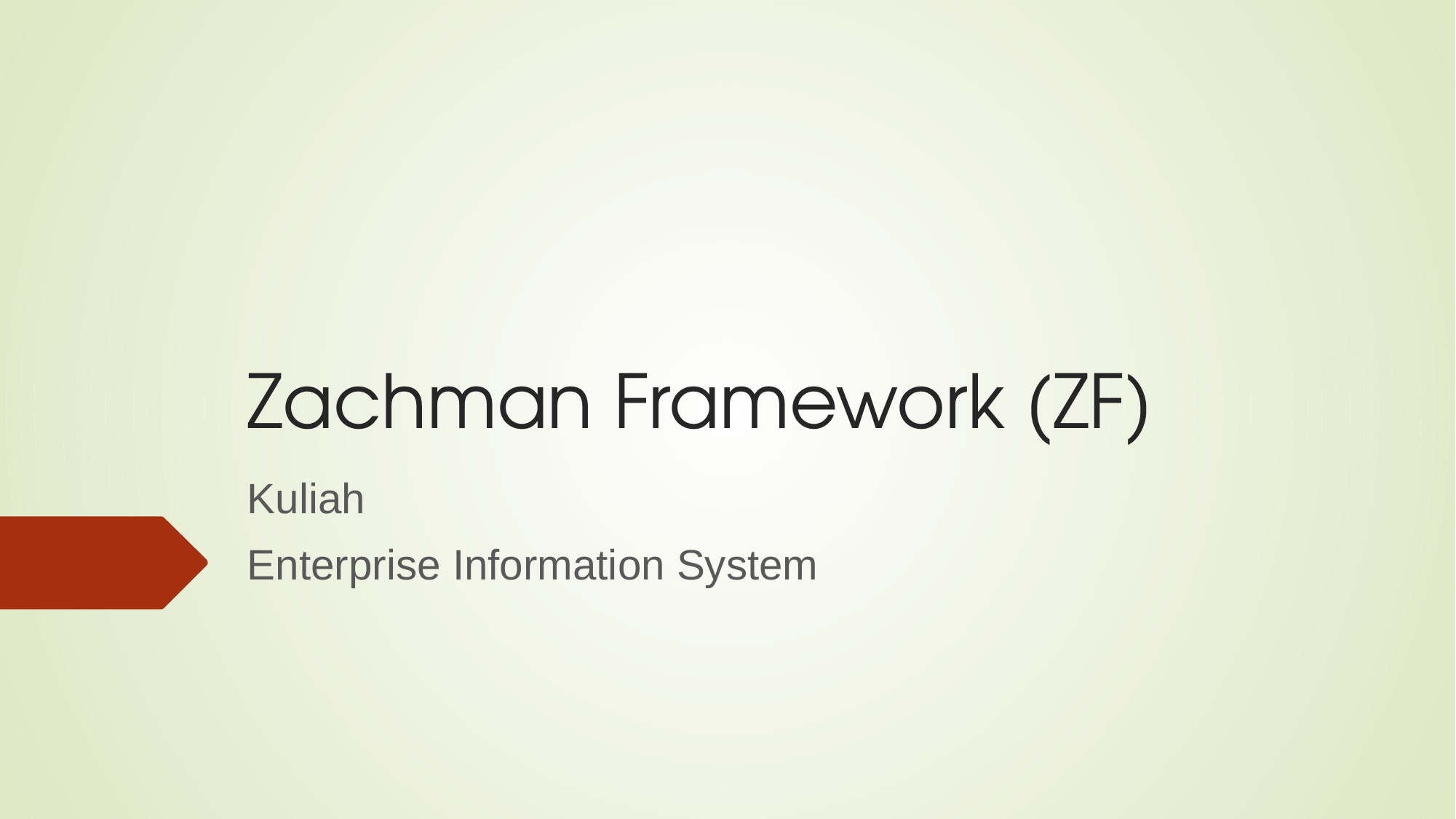

# Zachman Framework (ZF)
Kuliah
Enterprise Information System